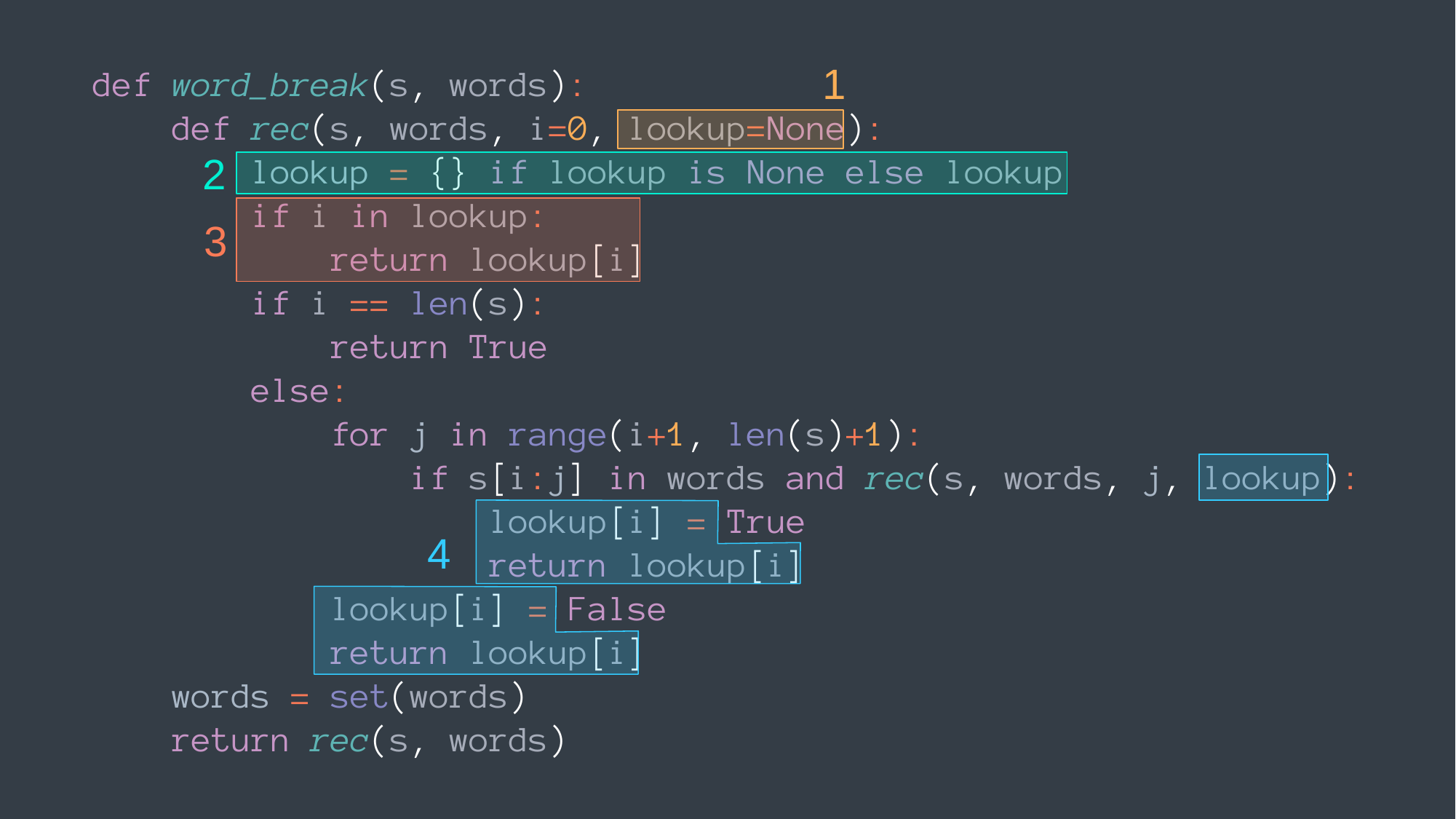

1
def word_break(s, words):
    def rec(s, words, i=0, lookup=None):
        lookup = {} if lookup is None else lookup
        if i in lookup:
            return lookup[i]
        if i == len(s):
            return True
        else:
            for j in range(i+1, len(s)+1):
                if s[i:j] in words and rec(s, words, j, lookup):
                    lookup[i] = True
                    return lookup[i]
            lookup[i] = False
            return lookup[i]
    words = set(words)
    return rec(s, words)

2

3

4